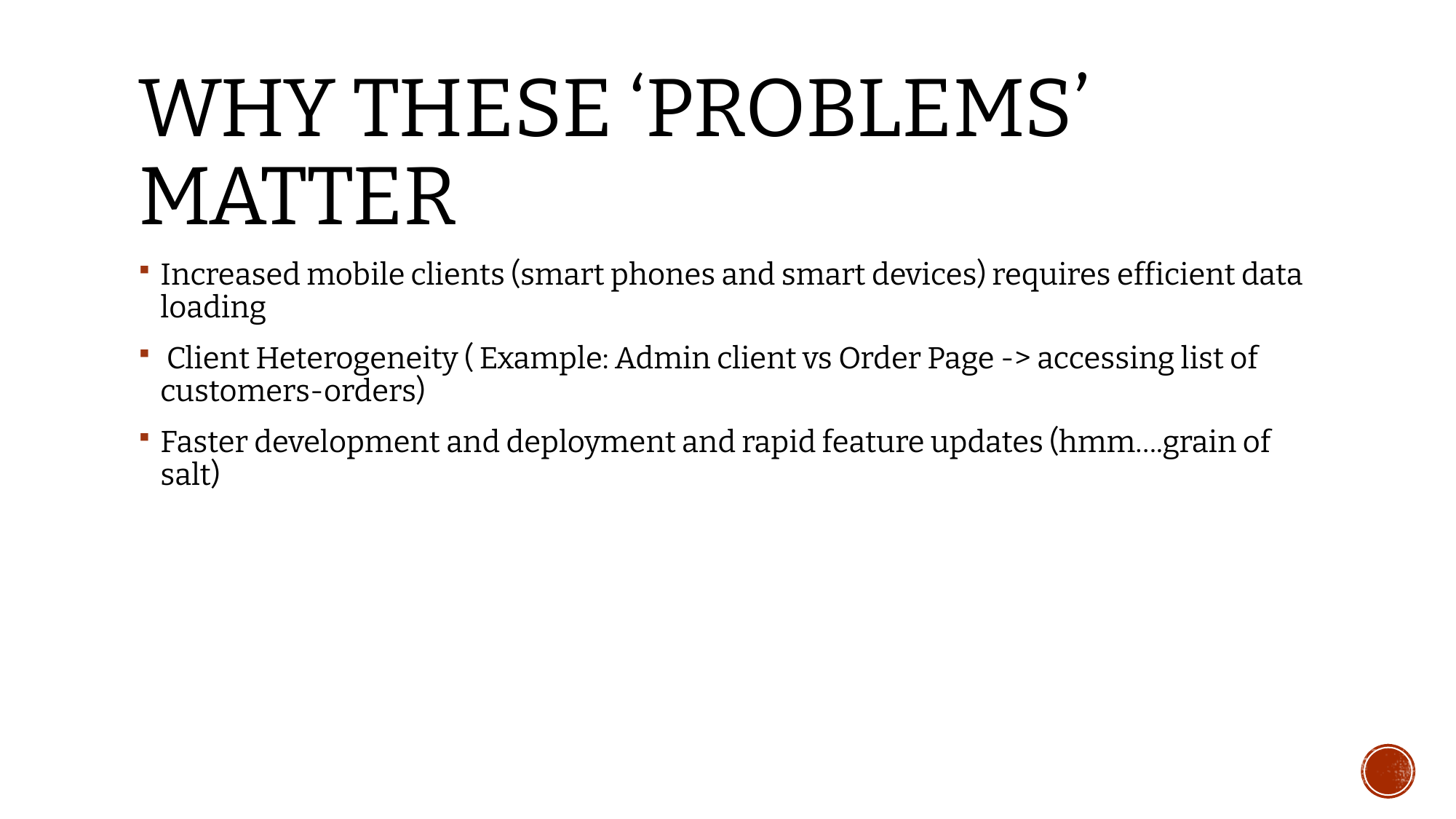

# Why these ‘problems’ matter
Increased mobile clients (smart phones and smart devices) requires efficient data loading
 Client Heterogeneity ( Example: Admin client vs Order Page -> accessing list of customers-orders)
Faster development and deployment and rapid feature updates (hmm….grain of salt)